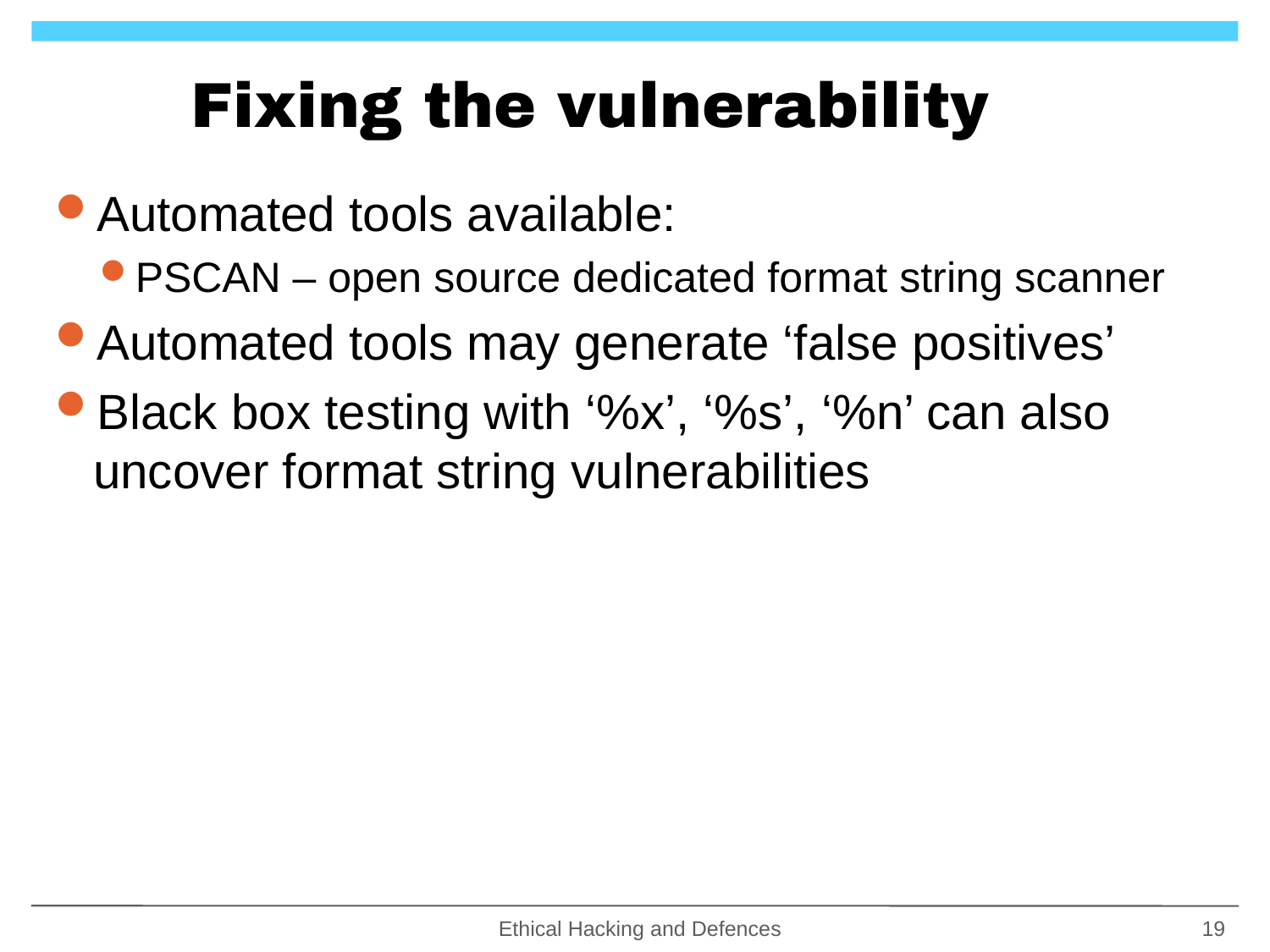

# Fixing the vulnerability
Automated tools available:
PSCAN – open source dedicated format string scanner
Automated tools may generate ‘false positives’
Black box testing with ‘%x’, ‘%s’, ‘%n’ can also uncover format string vulnerabilities

Ethical Hacking and Defences
19